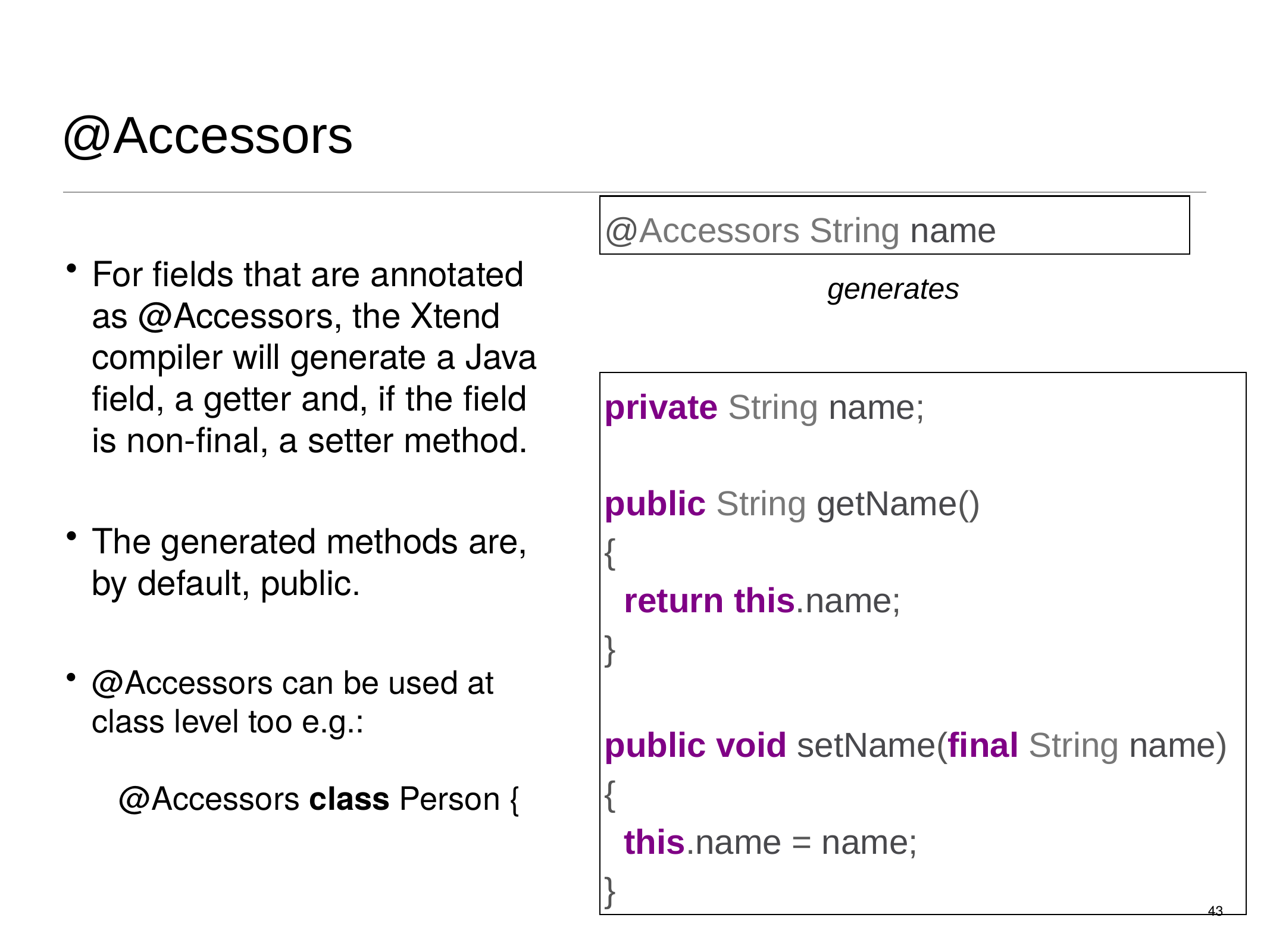

# @Accessors
@Accessors String name
For fields that are annotated as @Accessors, the Xtend compiler will generate a Java field, a getter and, if the field is non-final, a setter method.
The generated methods are, by default, public.
@Accessors can be used at class level too e.g.:
   @Accessors class Person {

generates
private String name;

public String getName()
{
  return this.name;
}

public void setName(final String name)
{
  this.name = name;
}
43